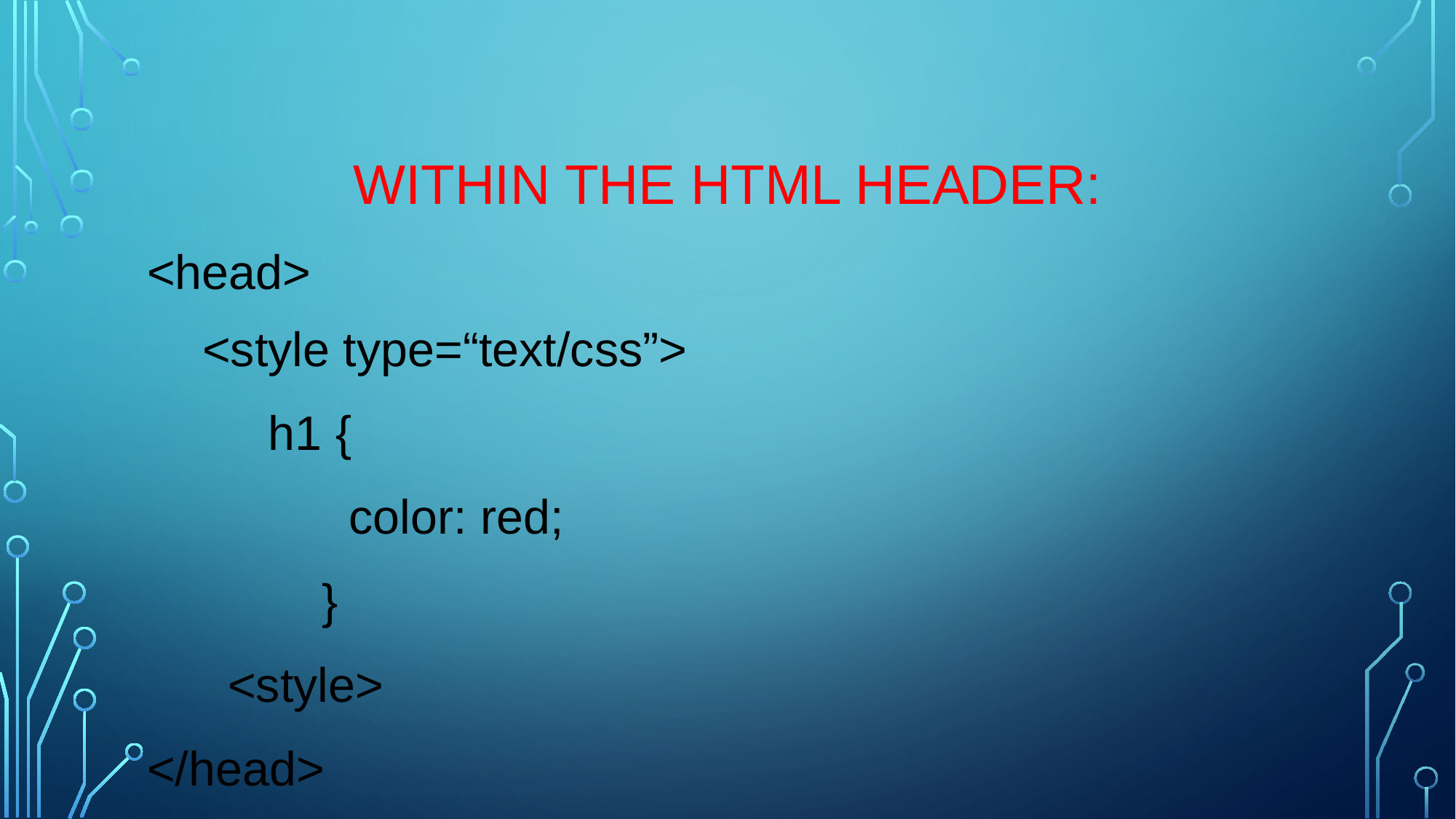

WITHIN THE HTML HEADER:
<head>
<style type=“text/css”>
         h1 {
               color: red;
             }
      <style>
</head>